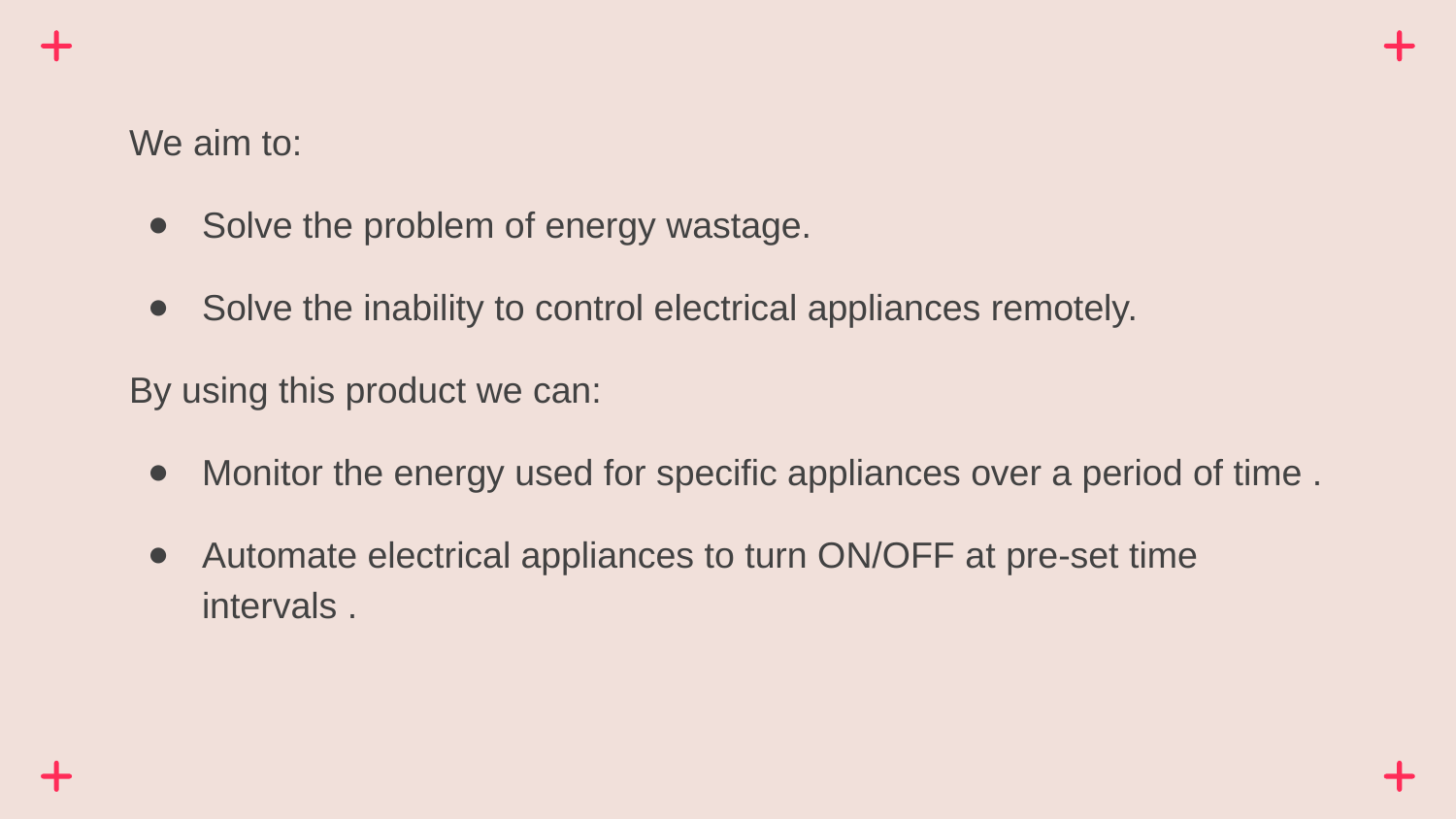

We aim to:
Solve the problem of energy wastage.
Solve the inability to control electrical appliances remotely.
By using this product we can:
Monitor the energy used for specific appliances over a period of time .
Automate electrical appliances to turn ON/OFF at pre-set time intervals .